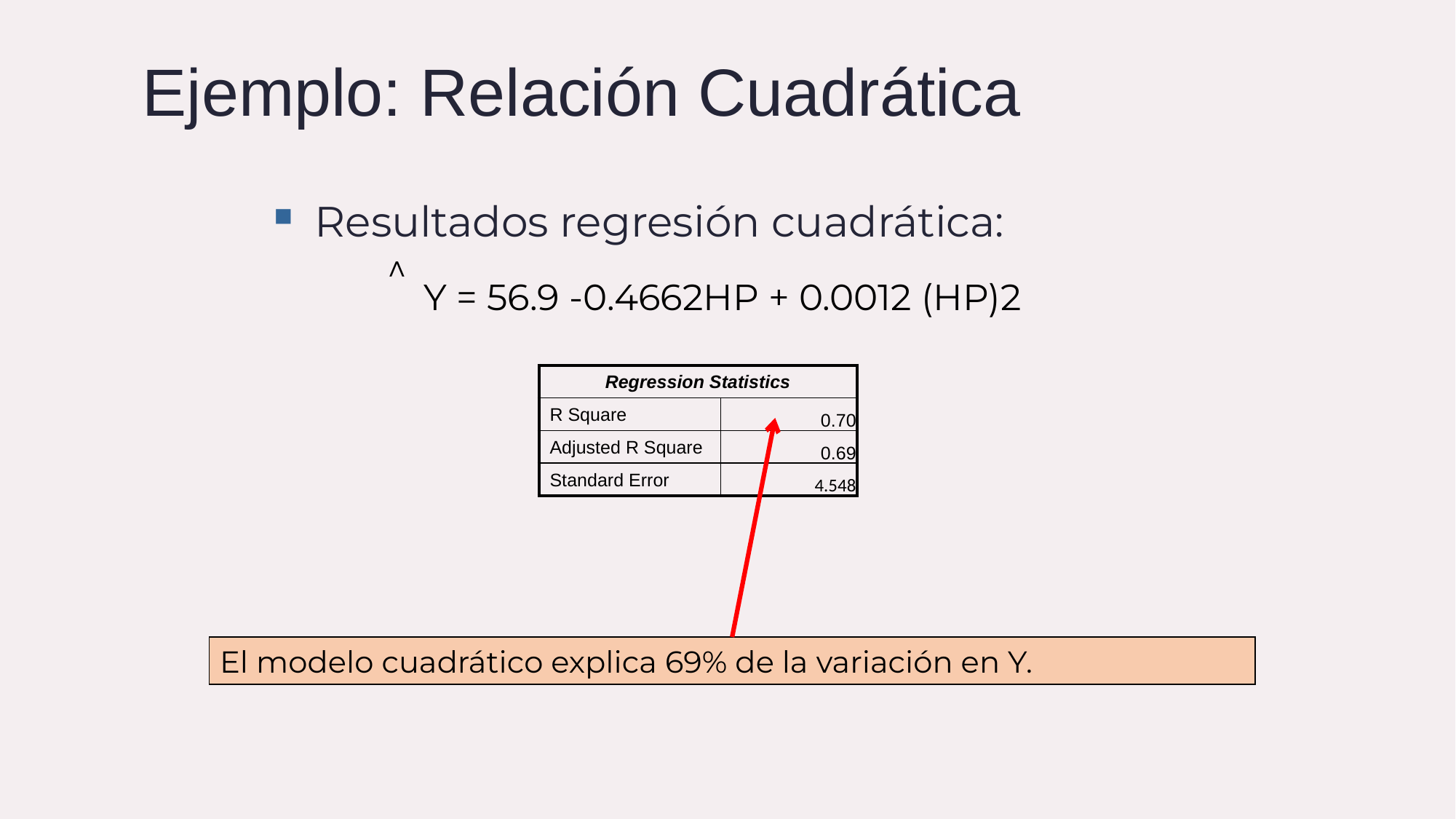

Ejemplo: Relación Cuadrática
Resultados regresión cuadrática:
		Y = 56.9 -0.4662HP + 0.0012 (HP)2

^
| Regression Statistics |  |
| --- | --- |
| R Square | 0.70 |
| Adjusted R Square | 0.69 |
| Standard Error | 4.548 |
El modelo cuadrático explica 69% de la variación en Y.